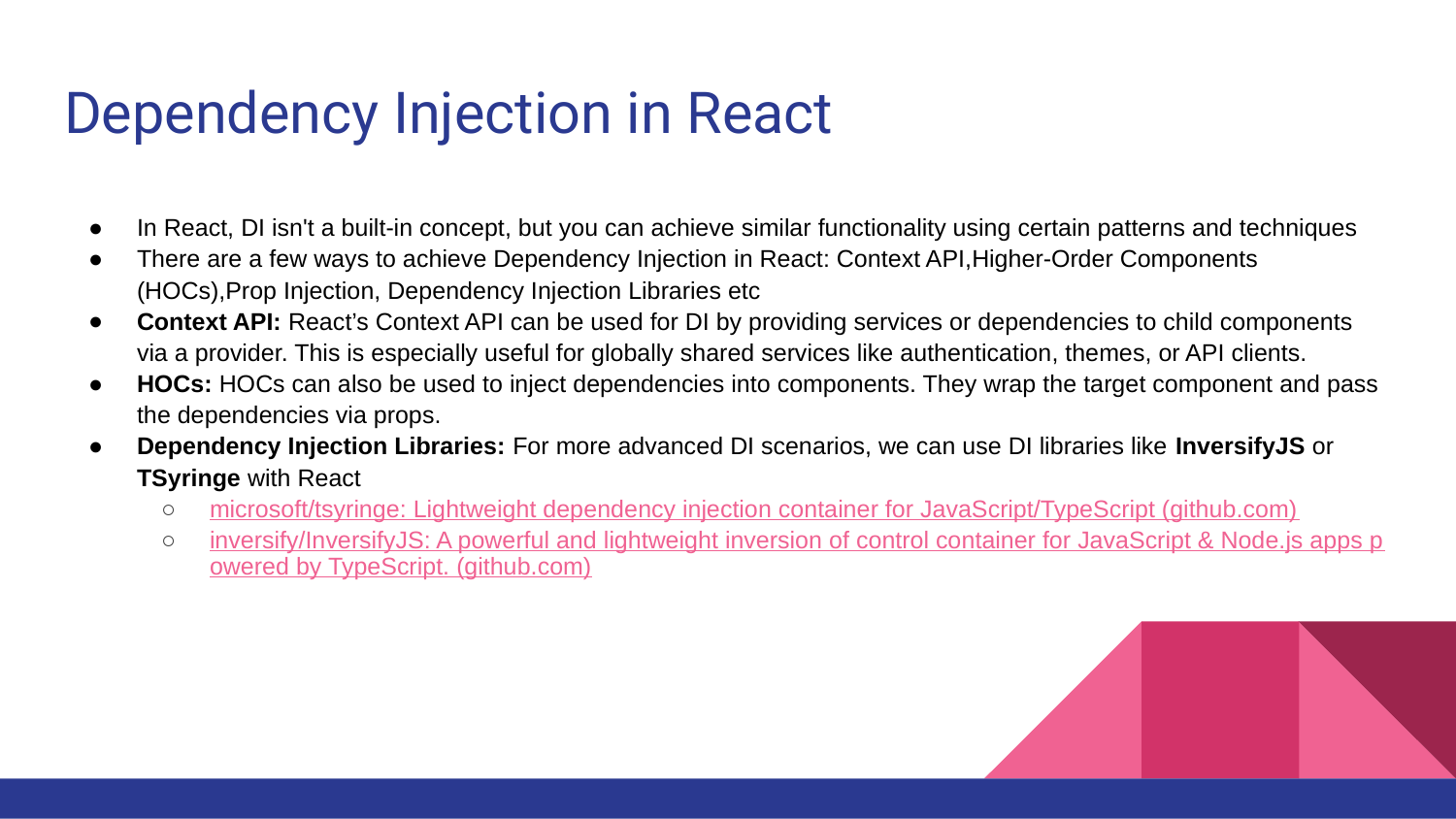

# Dependency Injection in React
In React, DI isn't a built-in concept, but you can achieve similar functionality using certain patterns and techniques
There are a few ways to achieve Dependency Injection in React: Context API,Higher-Order Components (HOCs),Prop Injection, Dependency Injection Libraries etc
Context API: React’s Context API can be used for DI by providing services or dependencies to child components via a provider. This is especially useful for globally shared services like authentication, themes, or API clients.
HOCs: HOCs can also be used to inject dependencies into components. They wrap the target component and pass the dependencies via props.
Dependency Injection Libraries: For more advanced DI scenarios, we can use DI libraries like InversifyJS or TSyringe with React
microsoft/tsyringe: Lightweight dependency injection container for JavaScript/TypeScript (github.com)
inversify/InversifyJS: A powerful and lightweight inversion of control container for JavaScript & Node.js apps powered by TypeScript. (github.com)